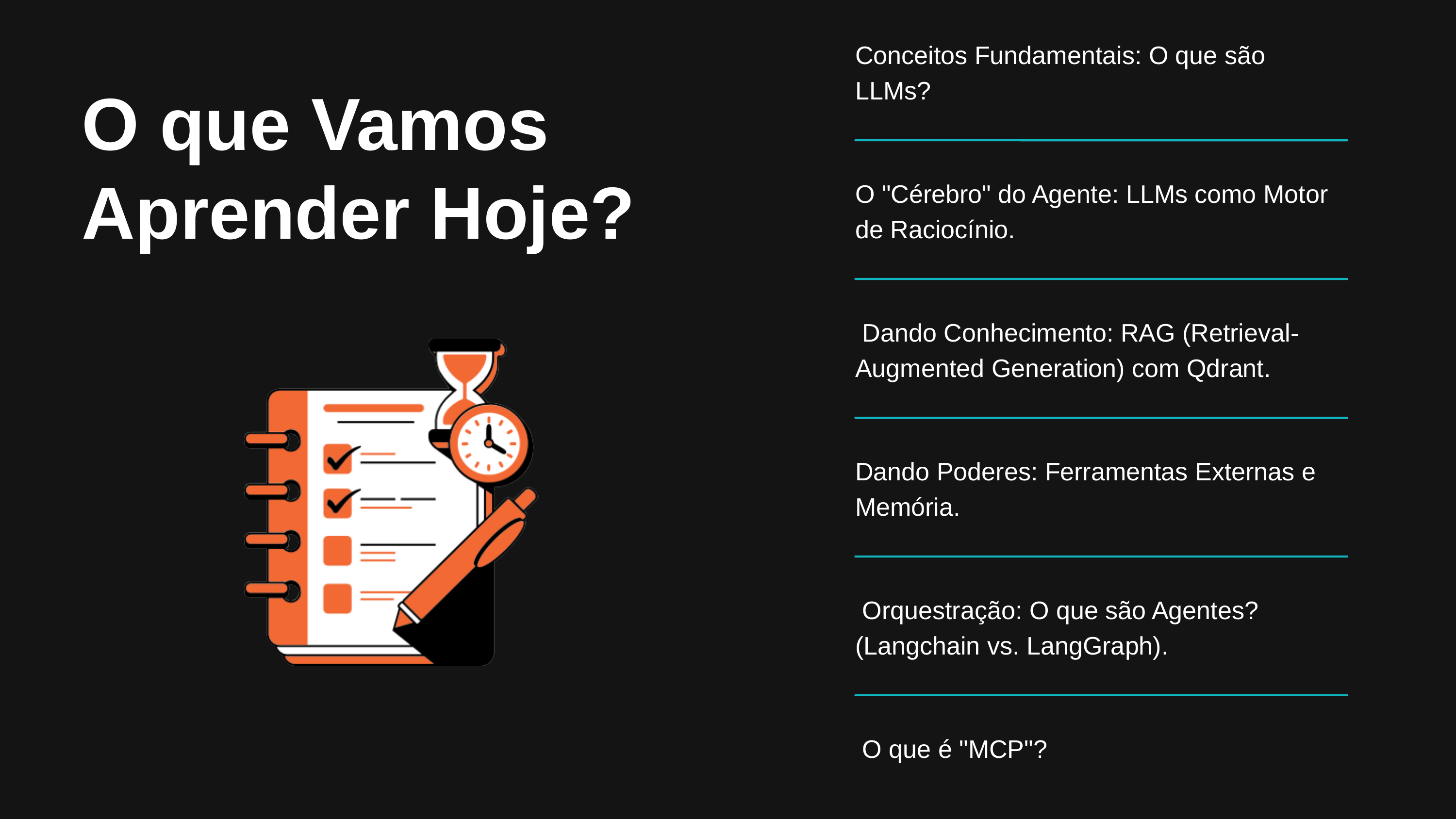

Conceitos Fundamentais: O que são LLMs?

O "Cérebro" do Agente: LLMs como Motor de Raciocínio.

 Dando Conhecimento: RAG (Retrieval-Augmented Generation) com Qdrant.

Dando Poderes: Ferramentas Externas e Memória.

 Orquestração: O que são Agentes? (Langchain vs. LangGraph).

 O que é "MCP"?
O que Vamos Aprender Hoje?